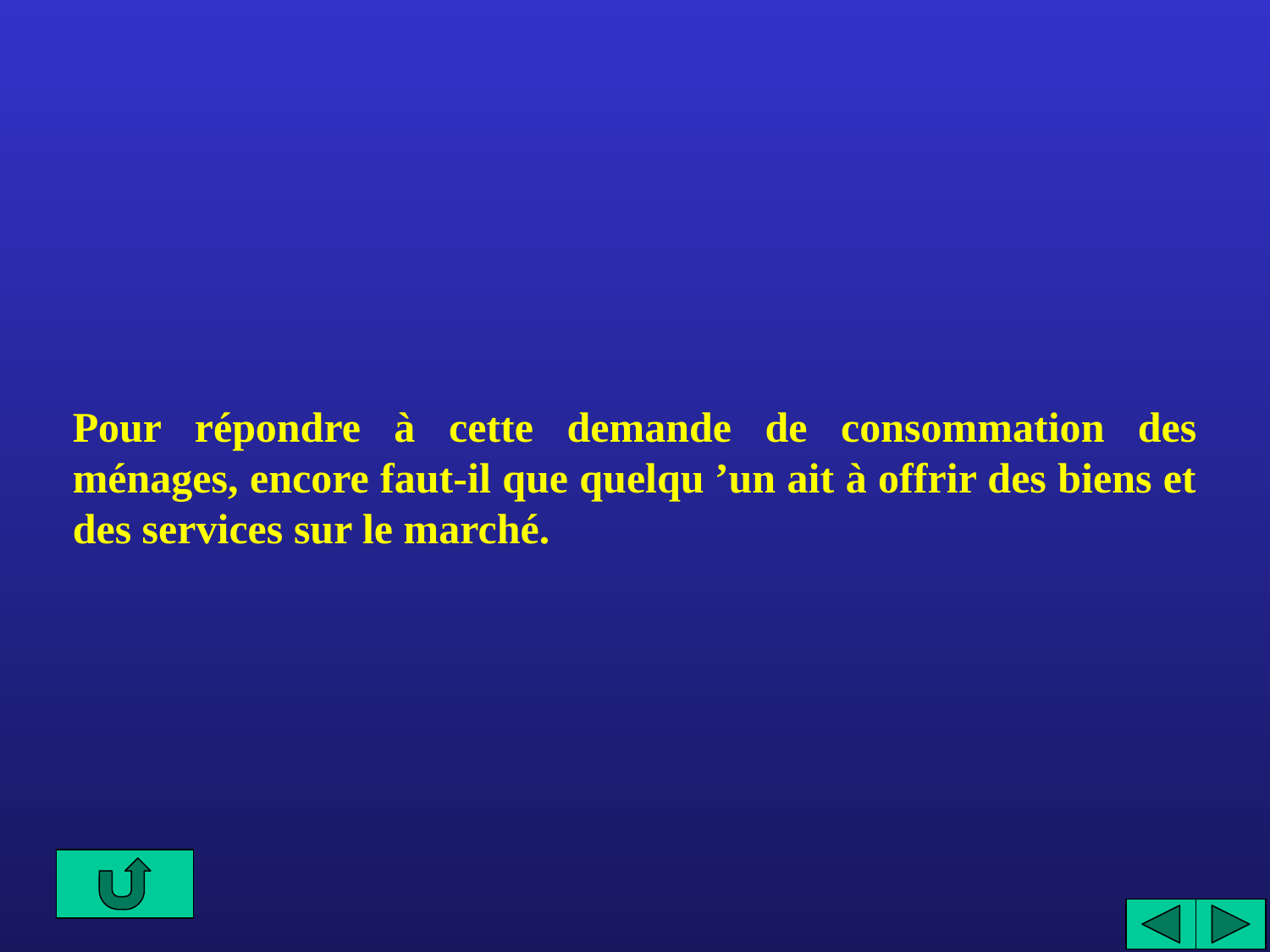

Pour répondre à cette demande de consommation des ménages, encore faut-il que quelqu ’un ait à offrir des biens et des services sur le marché.